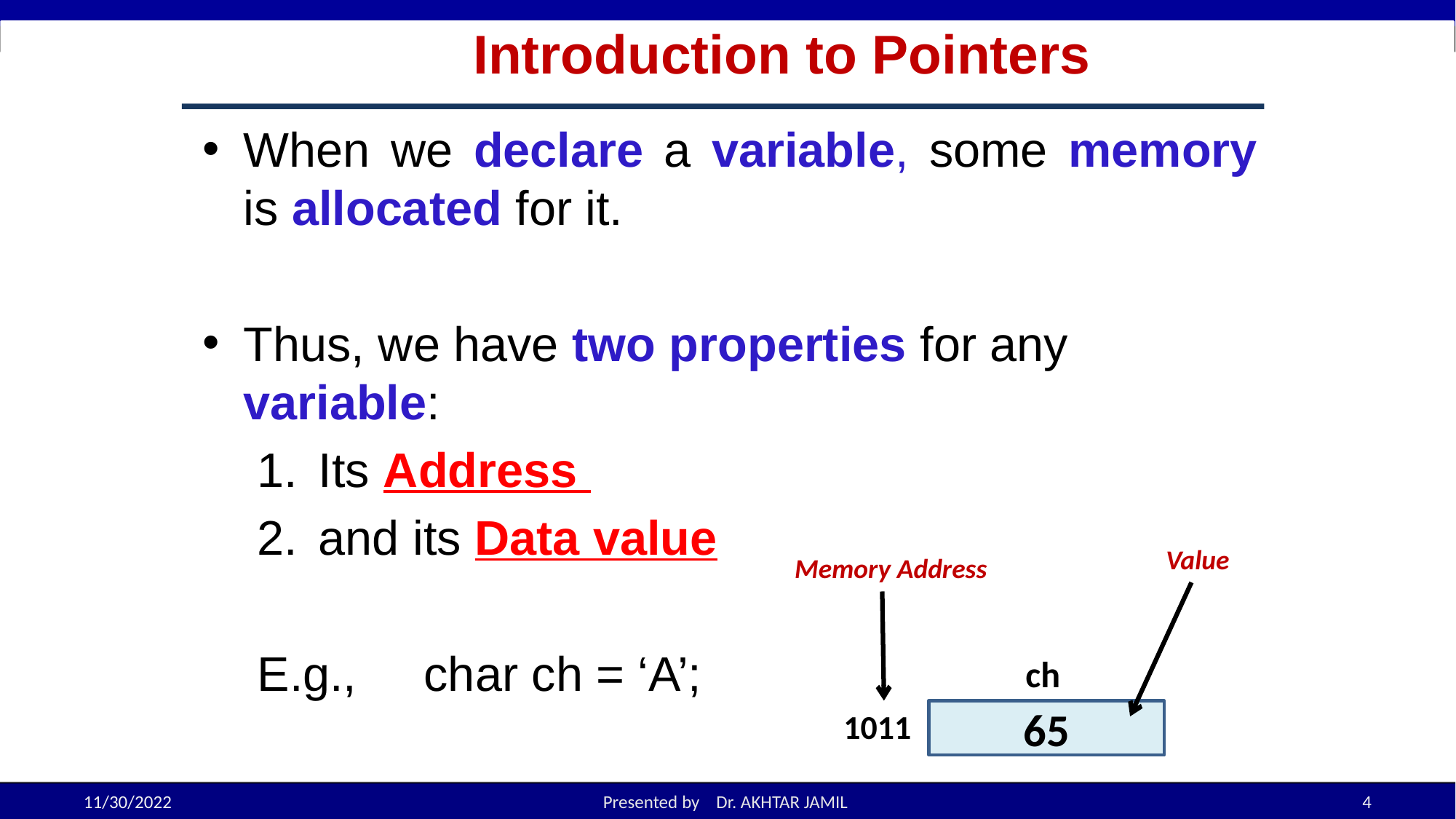

# Introduction to Pointers

When we declare a variable, some memory is allocated for it.

Thus, we have two properties for any variable:
Its Address
and its Data value

E.g.,     char ch = ‘A’;
Value
Memory Address
ch
1011
65
11/30/2022
Presented by    Dr. AKHTAR JAMIL
4